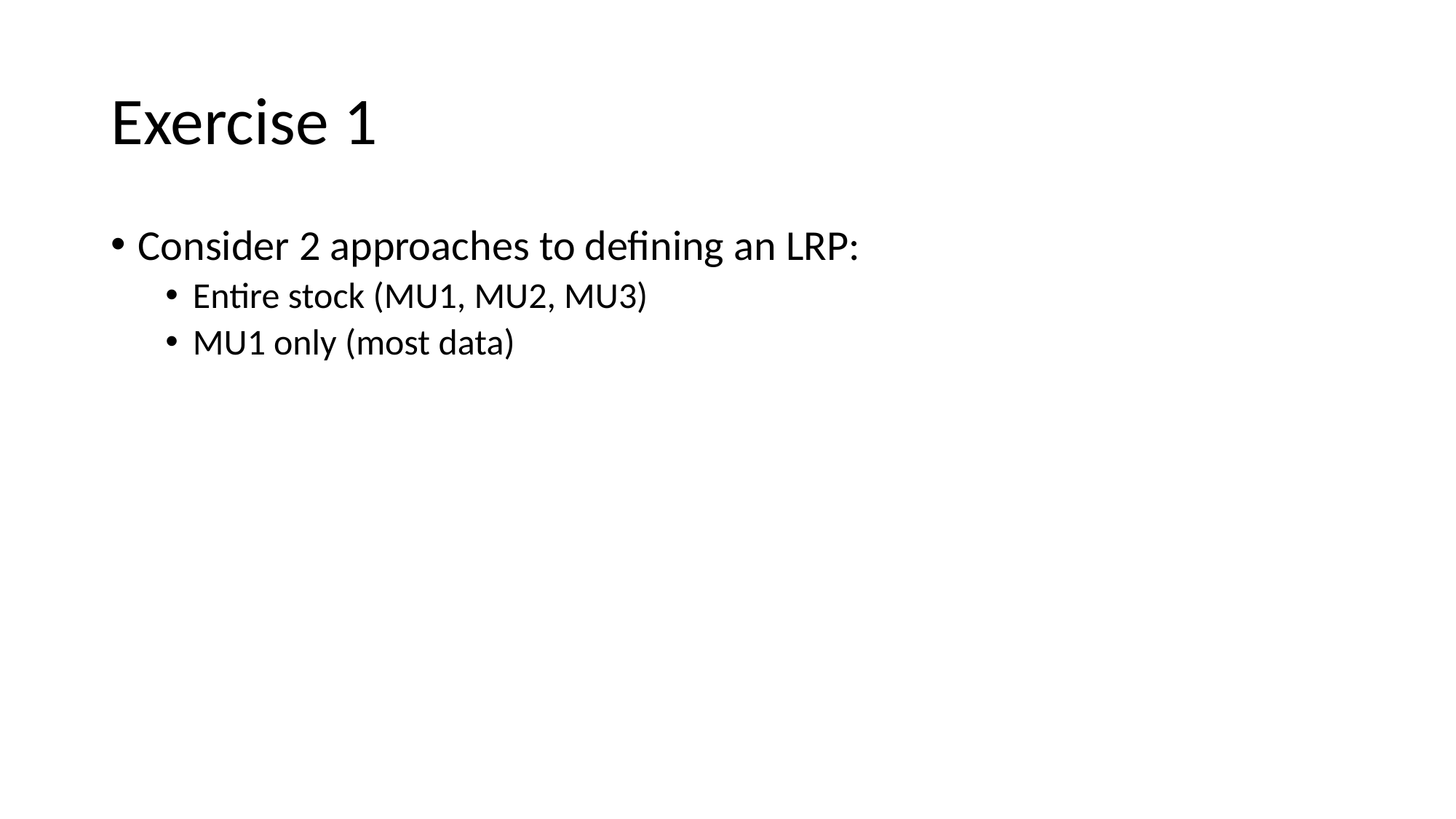

# Exercise 1
Consider 2 approaches to defining an LRP:
Entire stock (MU1, MU2, MU3)
MU1 only (most data)